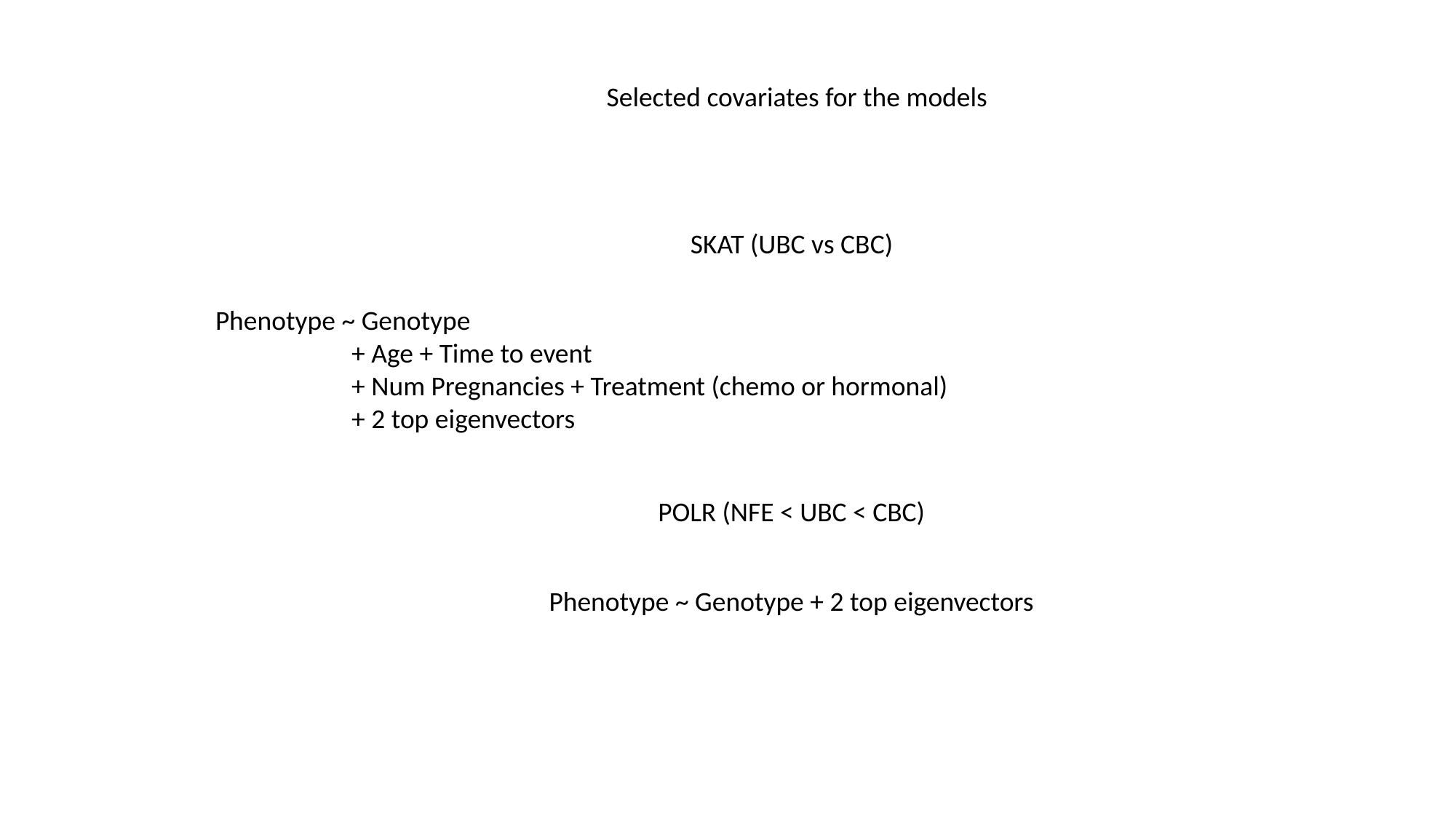

Selected covariates for the models
SKAT (UBC vs CBC)
Phenotype ~ Genotype
                      + Age + Time to event
                      + Num Pregnancies + Treatment (chemo or hormonal)
                      + 2 top eigenvectors
POLR (NFE < UBC < CBC)
Phenotype ~ Genotype + 2 top eigenvectors